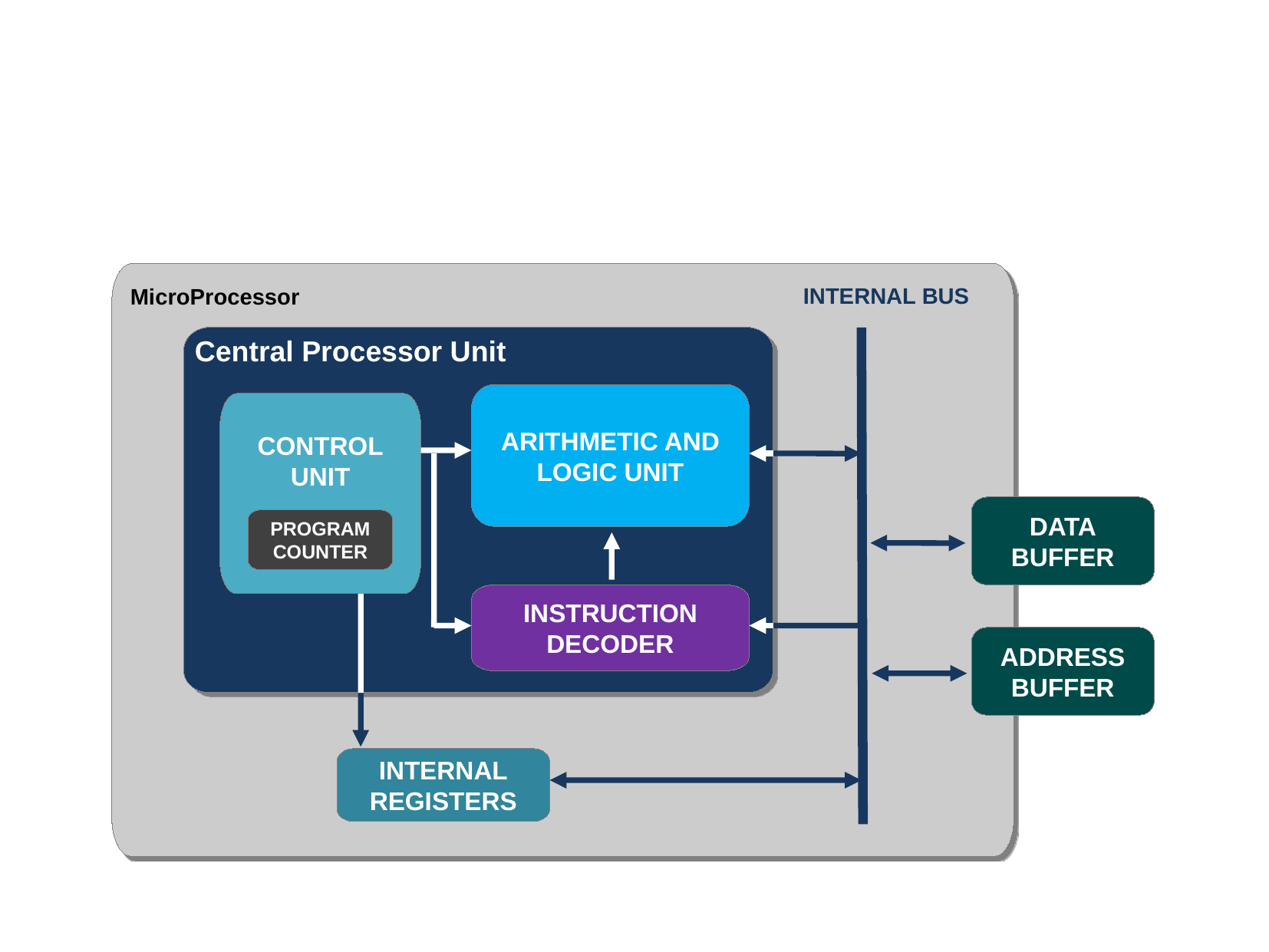

INTERNAL BUS
MicroProcessor
Central Processor Unit

ARITHMETIC AND
LOGIC UNIT

CONTROL
UNIT

DATA
BUFFER
PROGRAM
COUNTER

INSTRUCTION
DECODER

ADDRESS
BUFFER

INTERNAL
REGISTERS